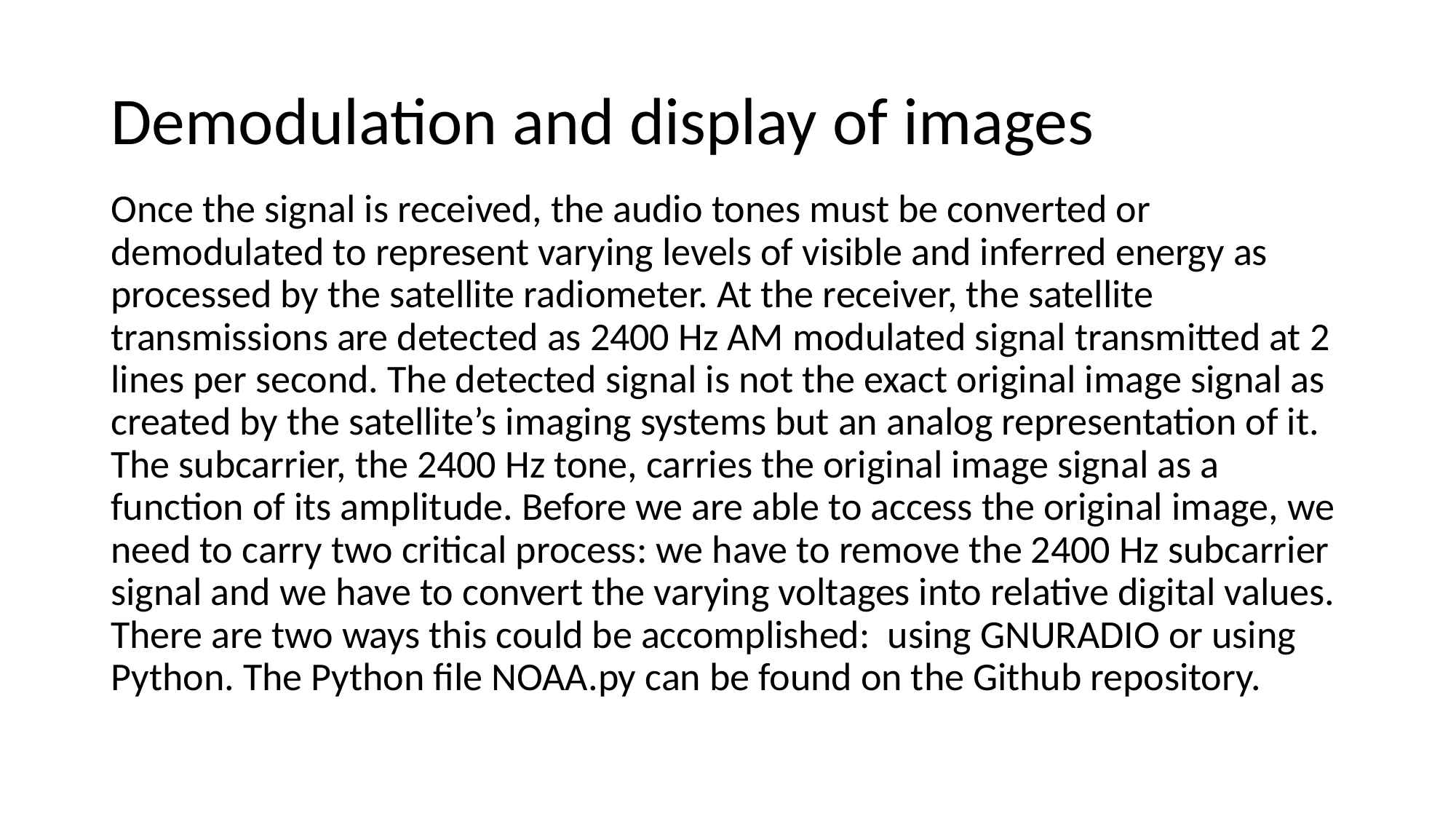

# Demodulation and display of images
Once the signal is received, the audio tones must be converted or demodulated to represent varying levels of visible and inferred energy as processed by the satellite radiometer. At the receiver, the satellite transmissions are detected as 2400 Hz AM modulated signal transmitted at 2 lines per second. The detected signal is not the exact original image signal as created by the satellite’s imaging systems but an analog representation of it. The subcarrier, the 2400 Hz tone, carries the original image signal as a function of its amplitude. Before we are able to access the original image, we need to carry two critical process: we have to remove the 2400 Hz subcarrier signal and we have to convert the varying voltages into relative digital values. There are two ways this could be accomplished:  using GNURADIO or using Python. The Python file NOAA.py can be found on the Github repository.